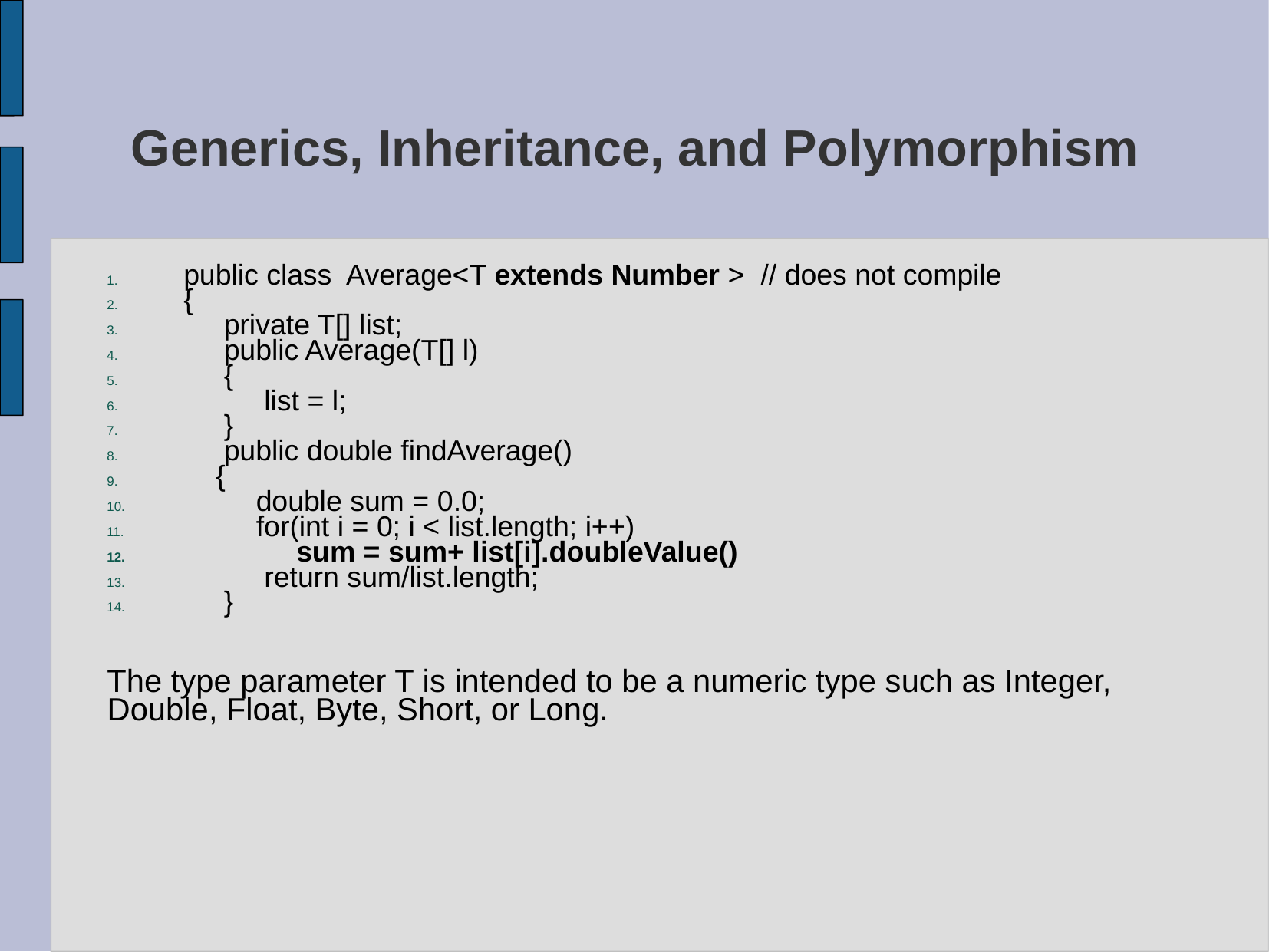

# Generics, Inheritance, and Polymorphism
public class  Average<T extends Number >  // does not compile
{
     private T[] list;
     public Average(T[] l)
     {
          list = l;
     }
     public double findAverage()
    {
         double sum = 0.0;
         for(int i = 0; i < list.length; i++)
              sum = sum+ list[i].doubleValue()
          return sum/list.length;
     }

The type parameter T is intended to be a numeric type such as Integer, Double, Float, Byte, Short, or Long.